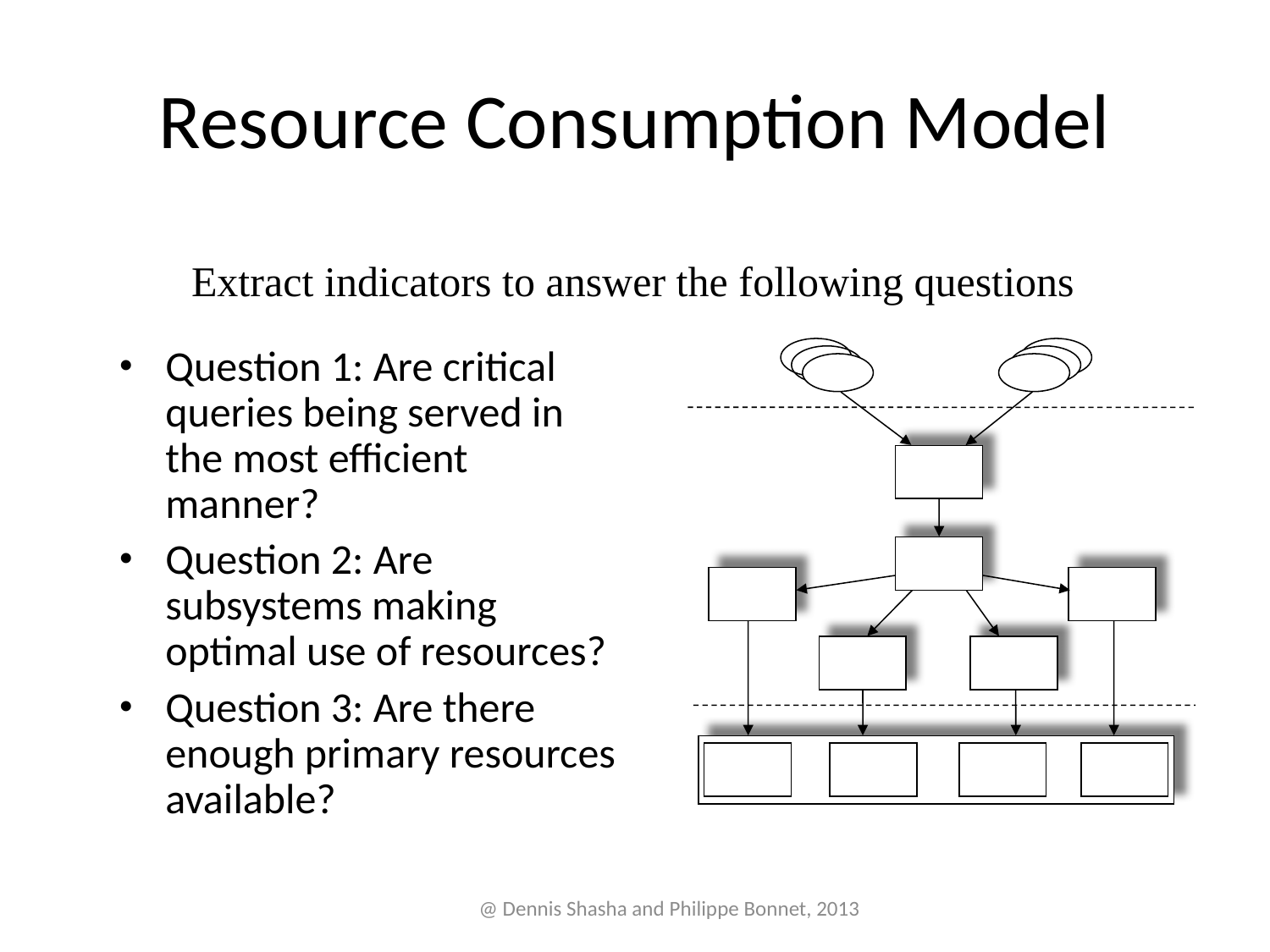

# Resource Consumption Model
Extract indicators to answer the following questions

Question 1: Are critical queries being served in
the most efficient manner?
Question 2: Are subsystems making optimal use of resources?
Question 3: Are there enough primary resources available?

@ Dennis Shasha and Philippe Bonnet, 2013